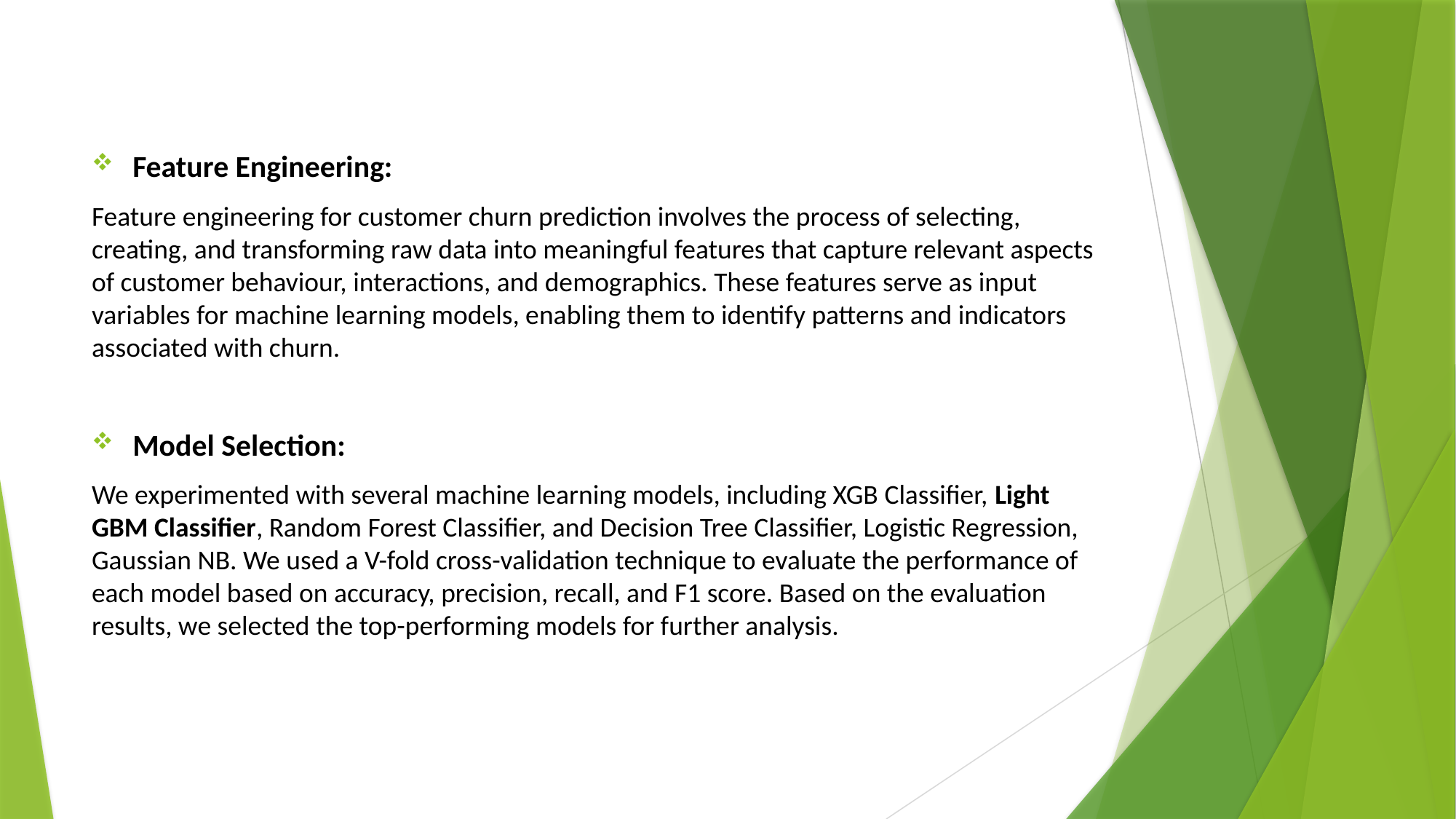

Feature Engineering:
Feature engineering for customer churn prediction involves the process of selecting, creating, and transforming raw data into meaningful features that capture relevant aspects of customer behaviour, interactions, and demographics. These features serve as input variables for machine learning models, enabling them to identify patterns and indicators associated with churn.

Model Selection:
We experimented with several machine learning models, including XGB Classifier, Light GBM Classifier, Random Forest Classifier, and Decision Tree Classifier, Logistic Regression, Gaussian NB. We used a V-fold cross-validation technique to evaluate the performance of each model based on accuracy, precision, recall, and F1 score. Based on the evaluation results, we selected the top-performing models for further analysis.